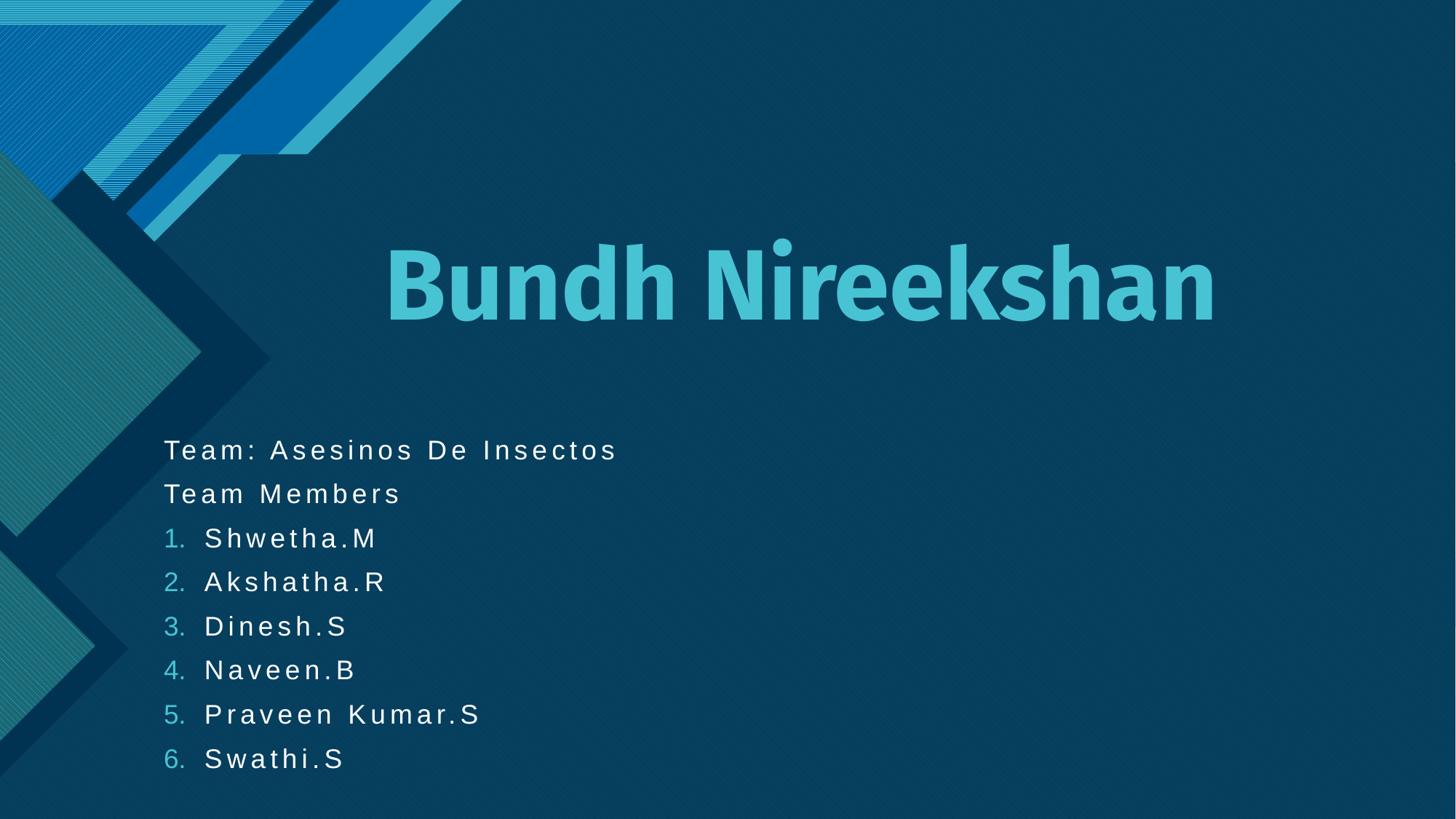

# Bundh Nireekshan
Team: Asesinos De Insectos
Team Members
Shwetha.M
Akshatha.R
Dinesh.S
Naveen.B
Praveen Kumar.S
Swathi.S